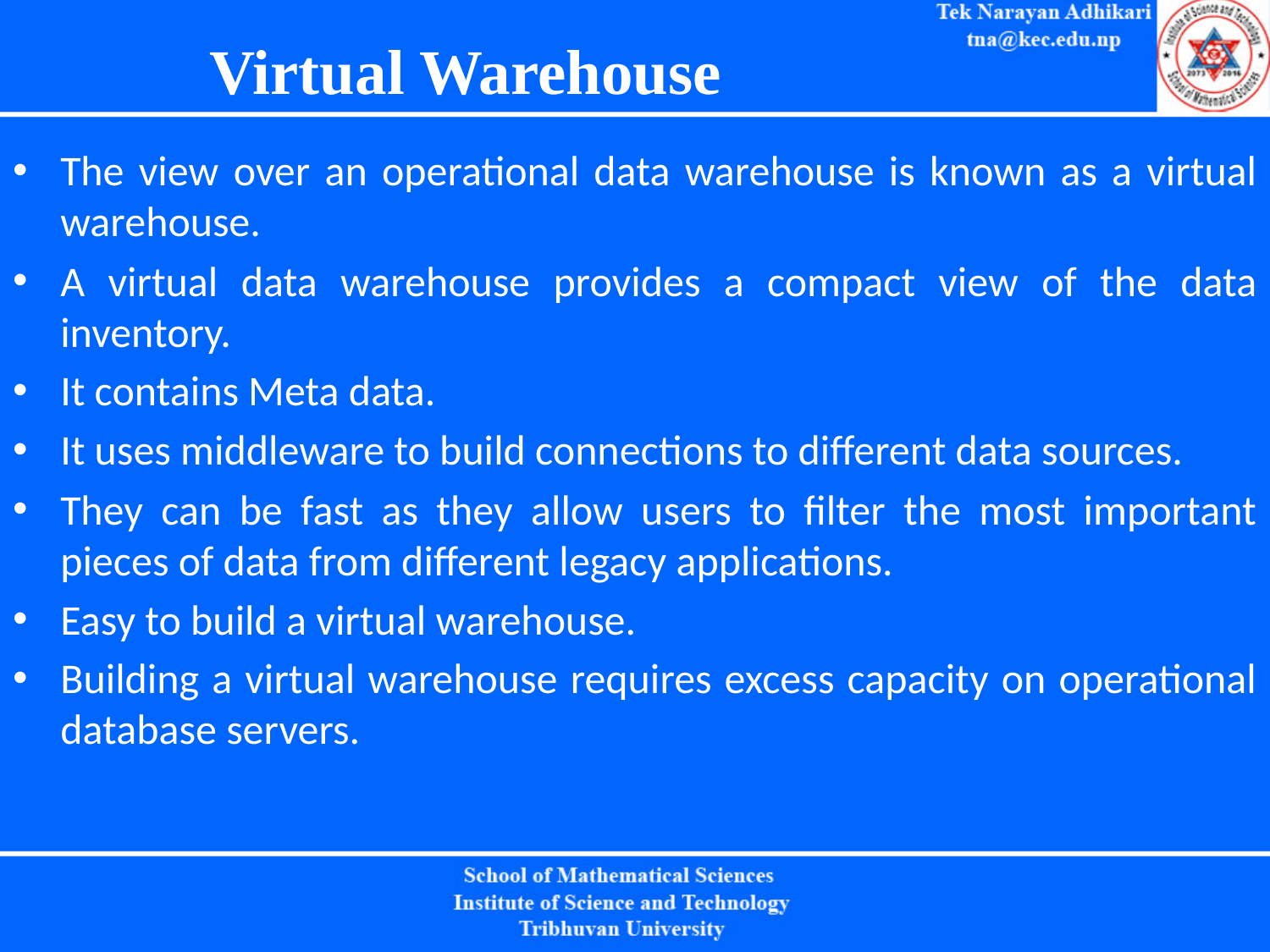

# Virtual Warehouse
The view over an operational data warehouse is known as a virtual warehouse.
A virtual data warehouse provides a compact view of the data inventory.
It contains Meta data.
It uses middleware to build connections to different data sources.
They can be fast as they allow users to filter the most important pieces of data from different legacy applications.
Easy to build a virtual warehouse.
Building a virtual warehouse requires excess capacity on operational database servers.